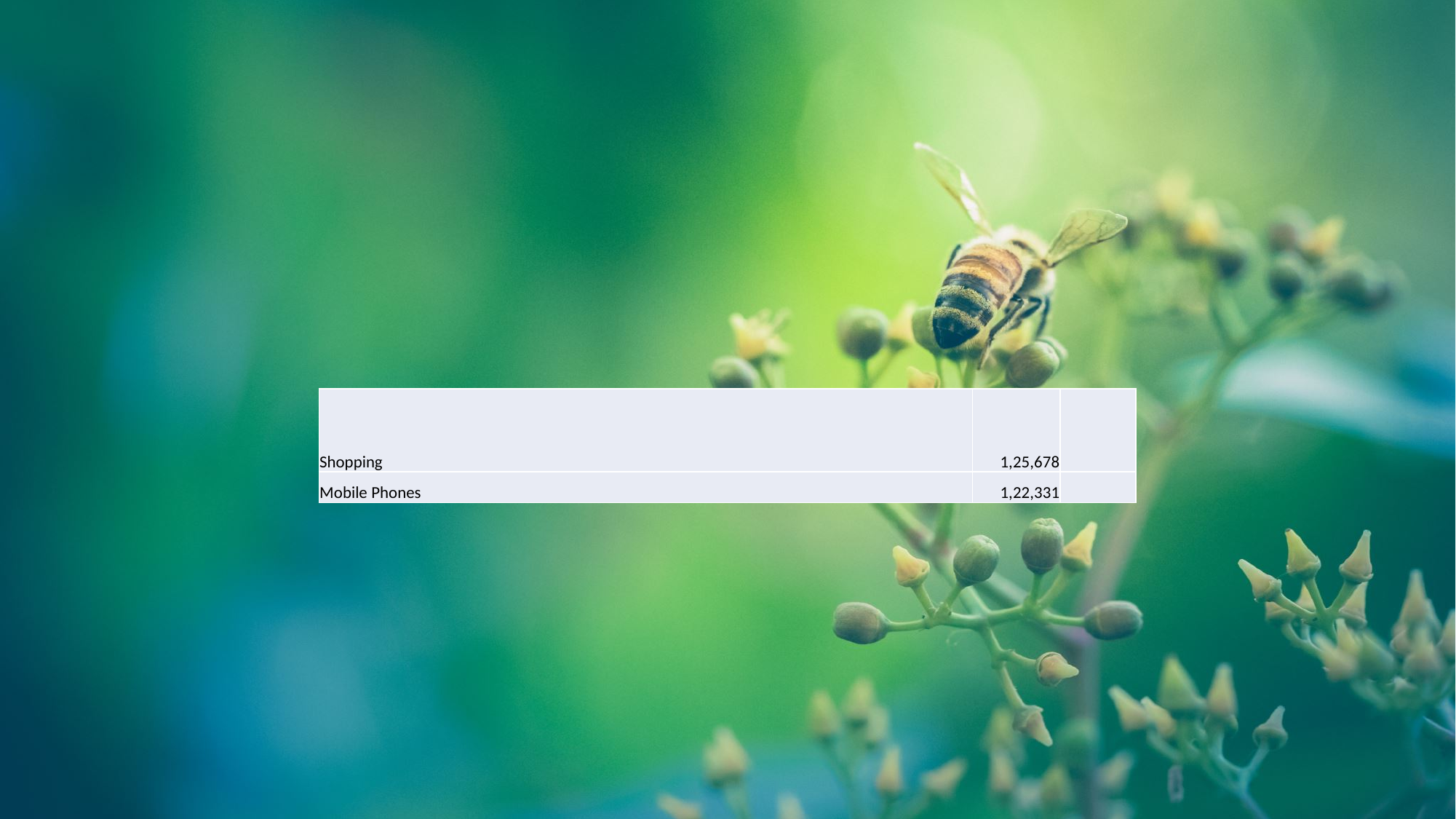

| Shopping | 1,25,678 |  |
| --- | --- | --- |
| Mobile Phones | 1,22,331 |  |